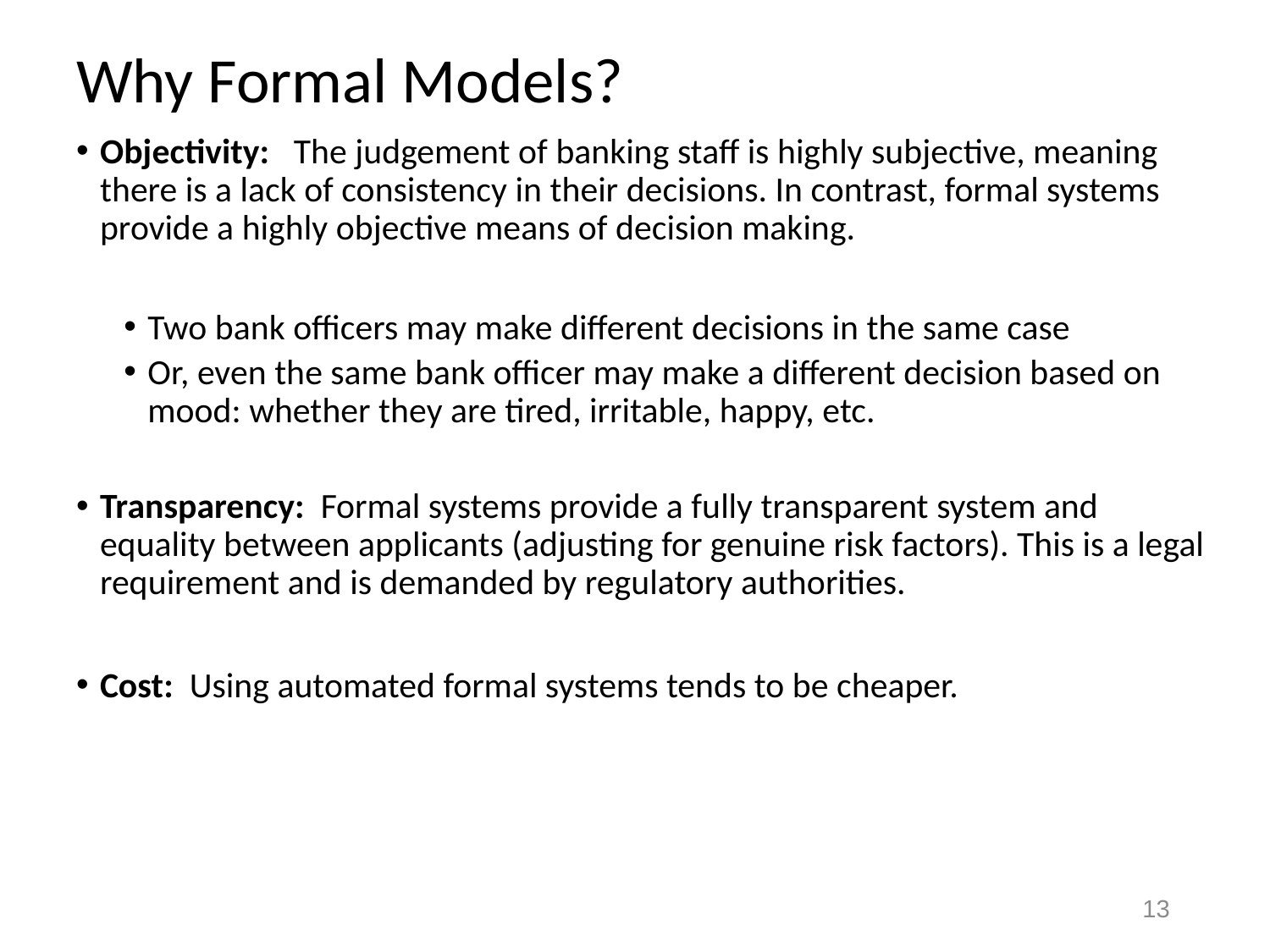

# Why Formal Models?
Objectivity:   The judgement of banking staff is highly subjective, meaning there is a lack of consistency in their decisions. In contrast, formal systems provide a highly objective means of decision making.

Two bank officers may make different decisions in the same case
Or, even the same bank officer may make a different decision based on mood: whether they are tired, irritable, happy, etc.

Transparency:  Formal systems provide a fully transparent system and equality between applicants (adjusting for genuine risk factors). This is a legal requirement and is demanded by regulatory authorities.

Cost:  Using automated formal systems tends to be cheaper.
13